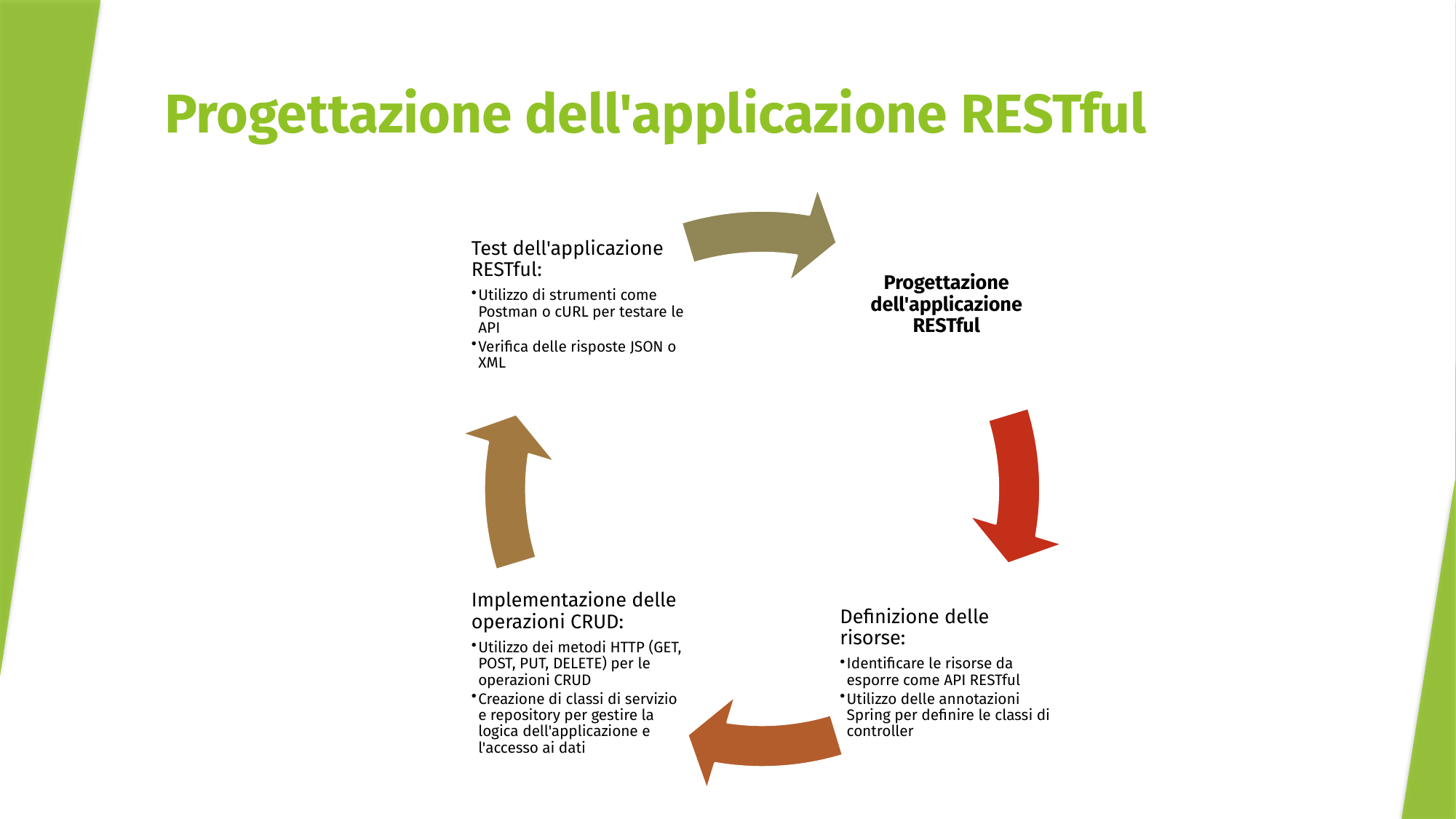

# Progettazione dell'applicazione RESTful
Progettazione dell'applicazione RESTful
Definizione delle risorse:
Identificare le risorse da esporre come API RESTful
Utilizzo delle annotazioni Spring per definire le classi di controller
Implementazione delle operazioni CRUD:
Utilizzo dei metodi HTTP (GET, POST, PUT, DELETE) per le operazioni CRUD
Creazione di classi di servizio e repository per gestire la logica dell'applicazione e l'accesso ai dati
Test dell'applicazione RESTful:
Utilizzo di strumenti come Postman o cURL per testare le API
Verifica delle risposte JSON o XML